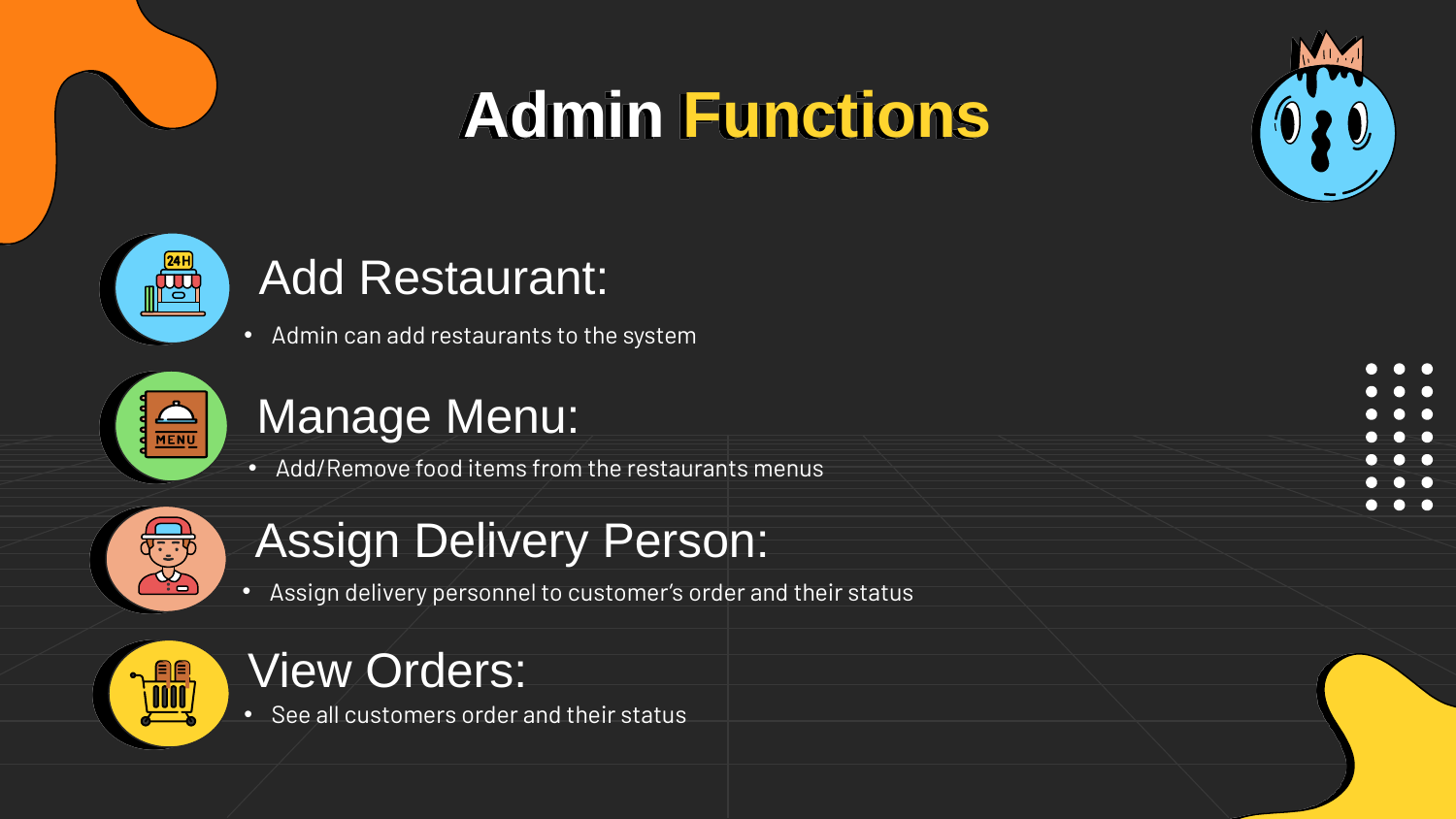

Admin Functions

# Add Restaurant:

Admin can add restaurants to the system

Manage Menu:

Add/Remove food items from the restaurants menus

Assign Delivery Person:

Assign delivery personnel to customer’s order and their status
View Orders:

See all customers order and their status